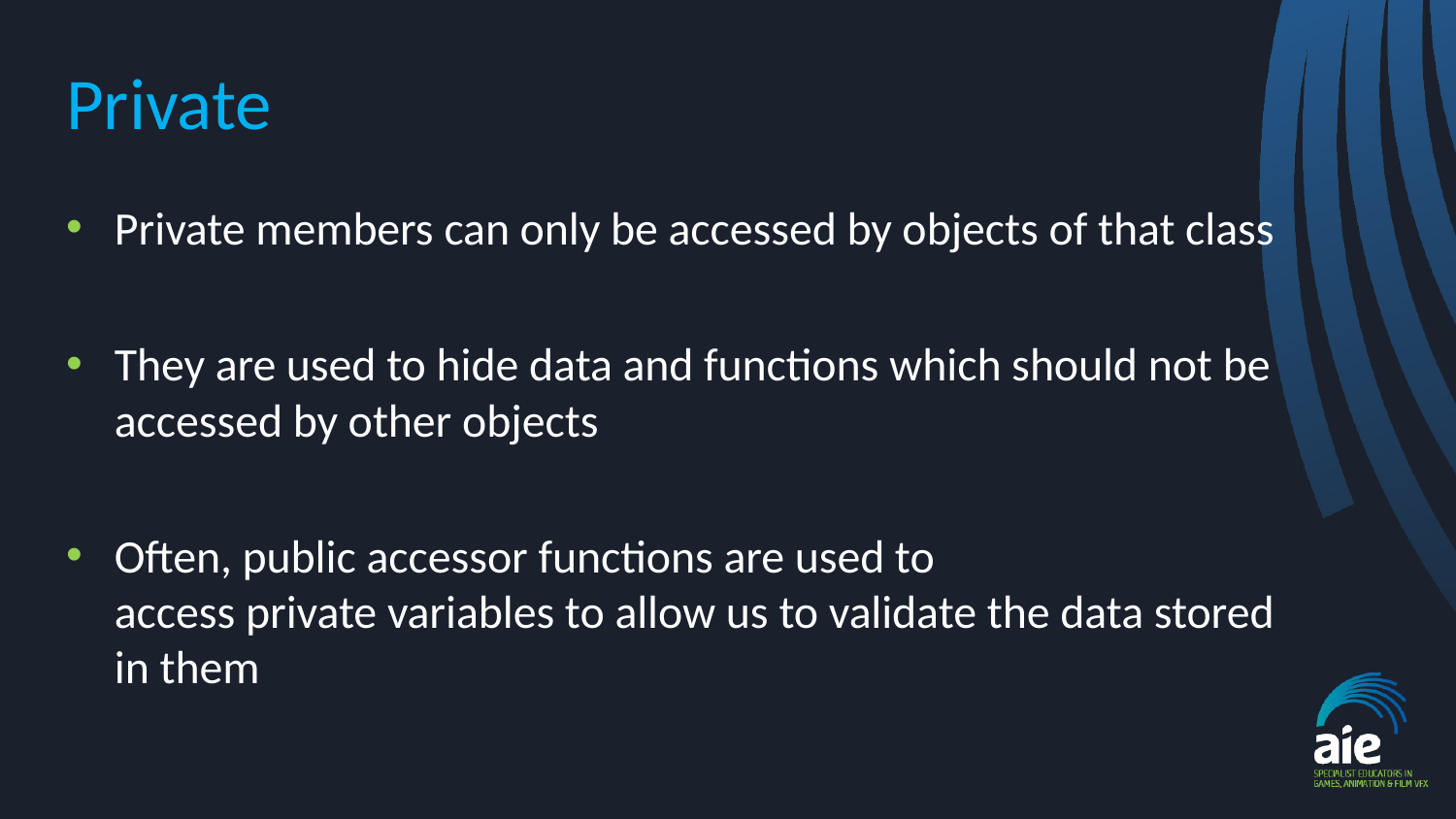

# Private
Private members can only be accessed by objects of that class

They are used to hide data and functions which should not be accessed by other objects

Often, public accessor functions are used to
access private variables to allow us to validate the data stored in them